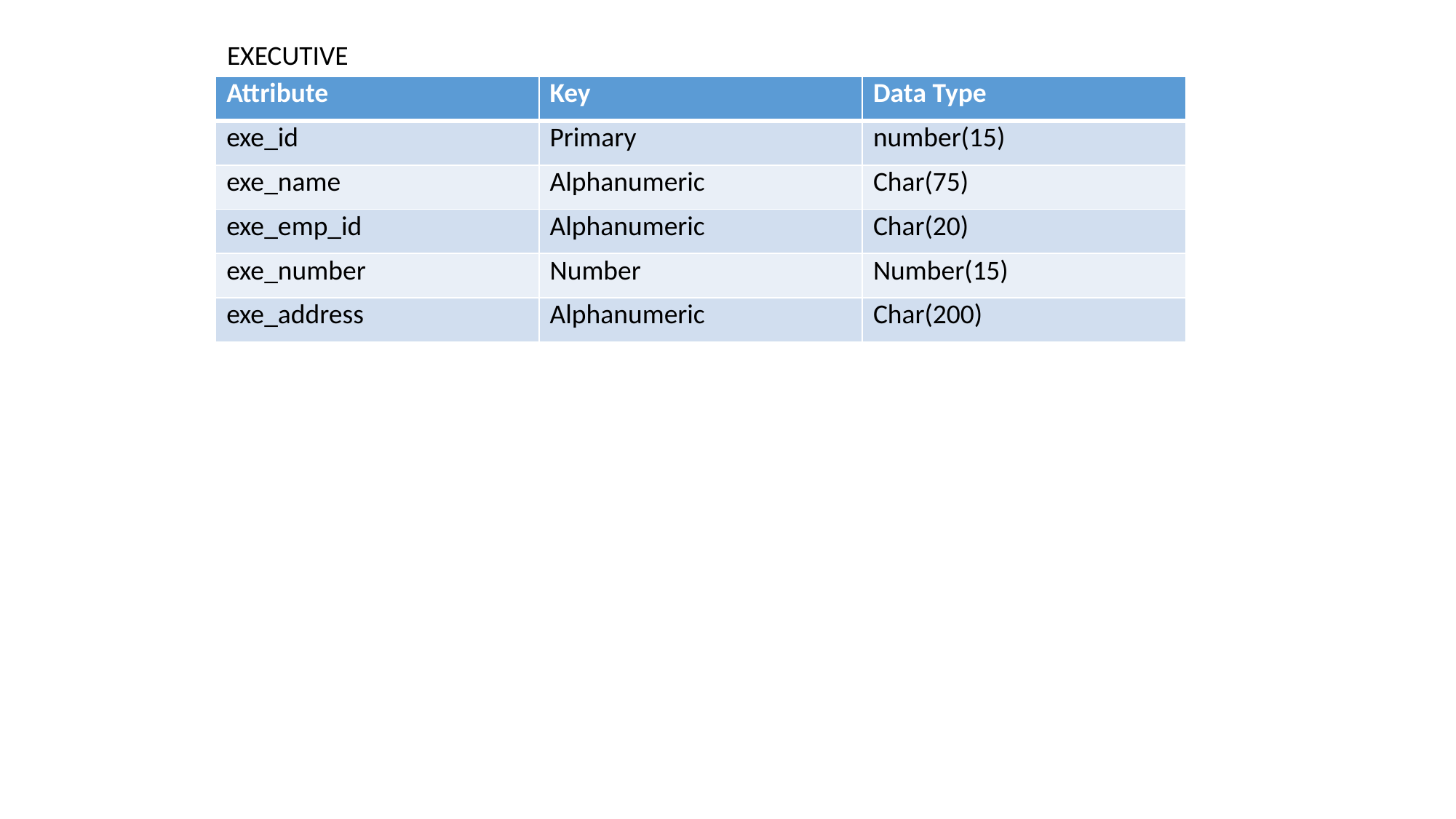

EXECUTIVE
| Attribute | Key | Data Type |
| --- | --- | --- |
| exe\_id | Primary | number(15) |
| exe\_name | Alphanumeric | Char(75) |
| exe\_emp\_id | Alphanumeric | Char(20) |
| exe\_number | Number | Number(15) |
| exe\_address | Alphanumeric | Char(200) |